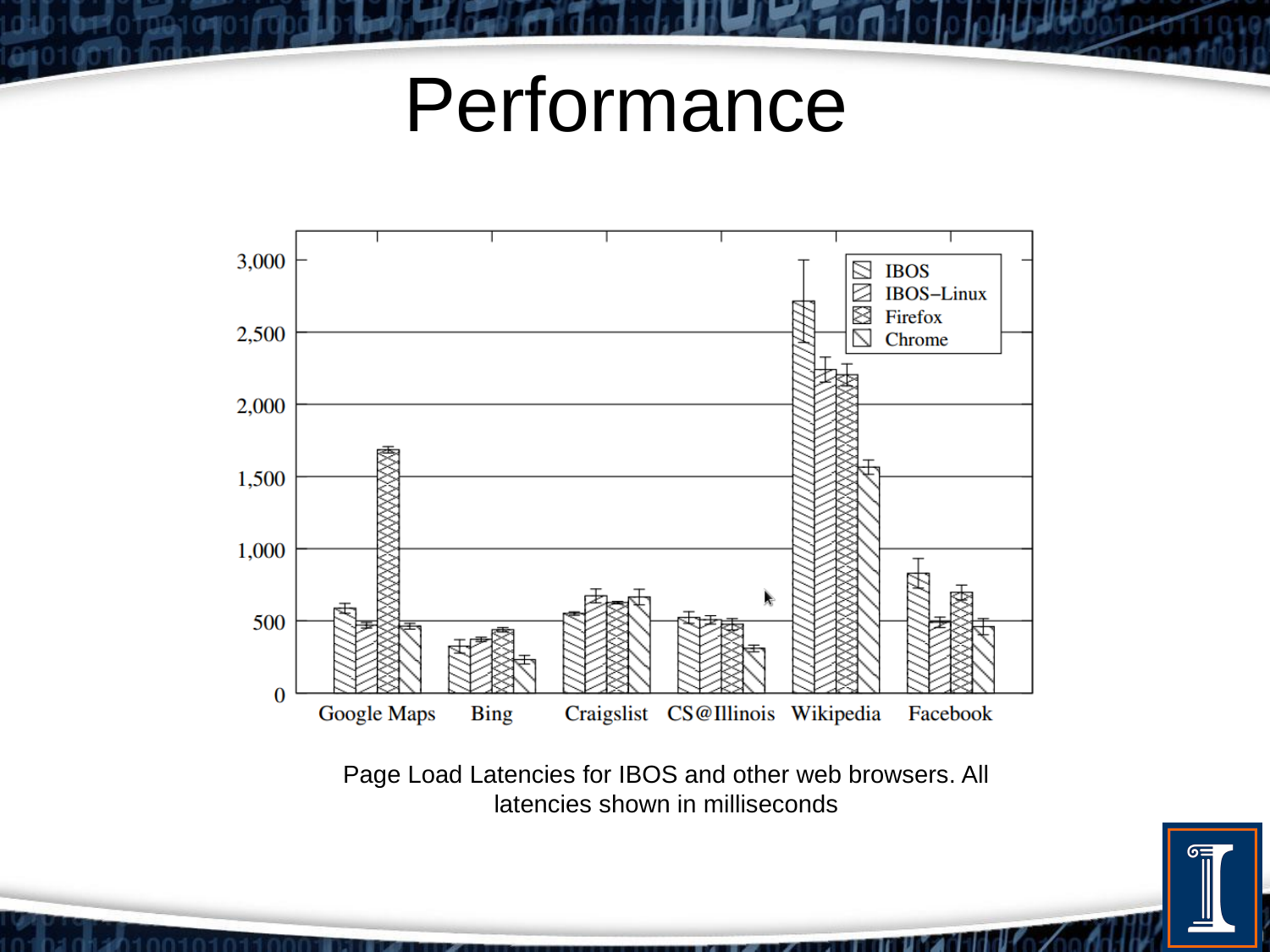

# Performance

Page Load Latencies for IBOS and other web browsers. All latencies shown in milliseconds